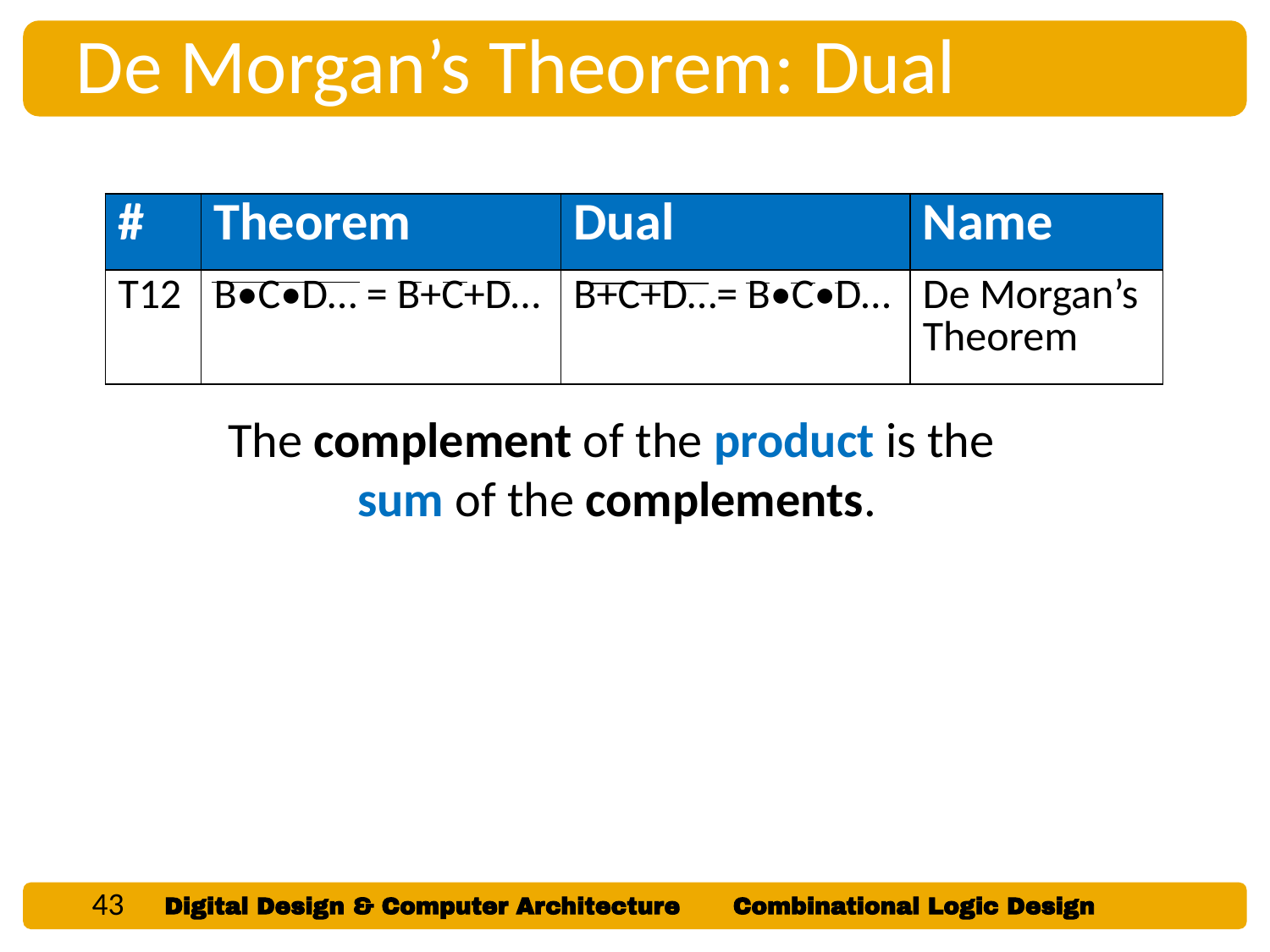

De Morgan’s Theorem: Dual
| # | Theorem | Dual | Name |
| --- | --- | --- | --- |
| T12 | B•C•D… = B+C+D… | B+C+D…= B•C•D… | De Morgan’s Theorem |
The complement of the product is the
sum of the complements.

Dual:
The complement of the sum is the
product of the complements.

43